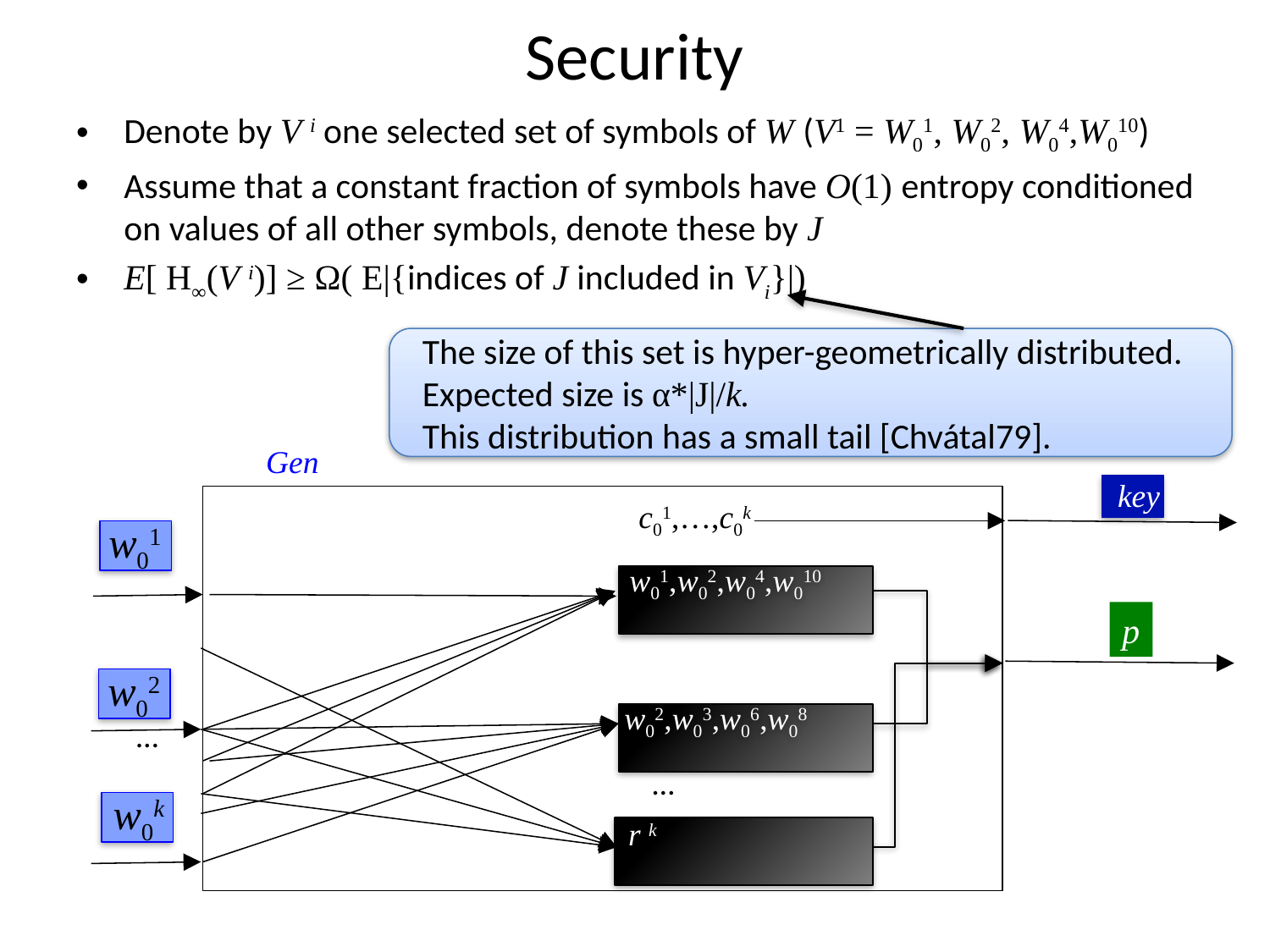

# Security
Denote by V i one selected set of symbols of W (V1 = W01, W02, W04,W010)
Assume that a constant fraction of symbols have O(1) entropy conditioned on values of all other symbols, denote these by J
E[ H∞(V i)] ≥ Ω( E|{indices of J included in Vi}|)
The size of this set is hyper-geometrically distributed.
Expected size is α*|J|/k.
This distribution has a small tail [Chvátal79].
Gen

key

c01,…,c0k
w01
w01

w01,w02,w04,w010

p
w02

w02,w03,w06,w08

…
…
w0k

r k